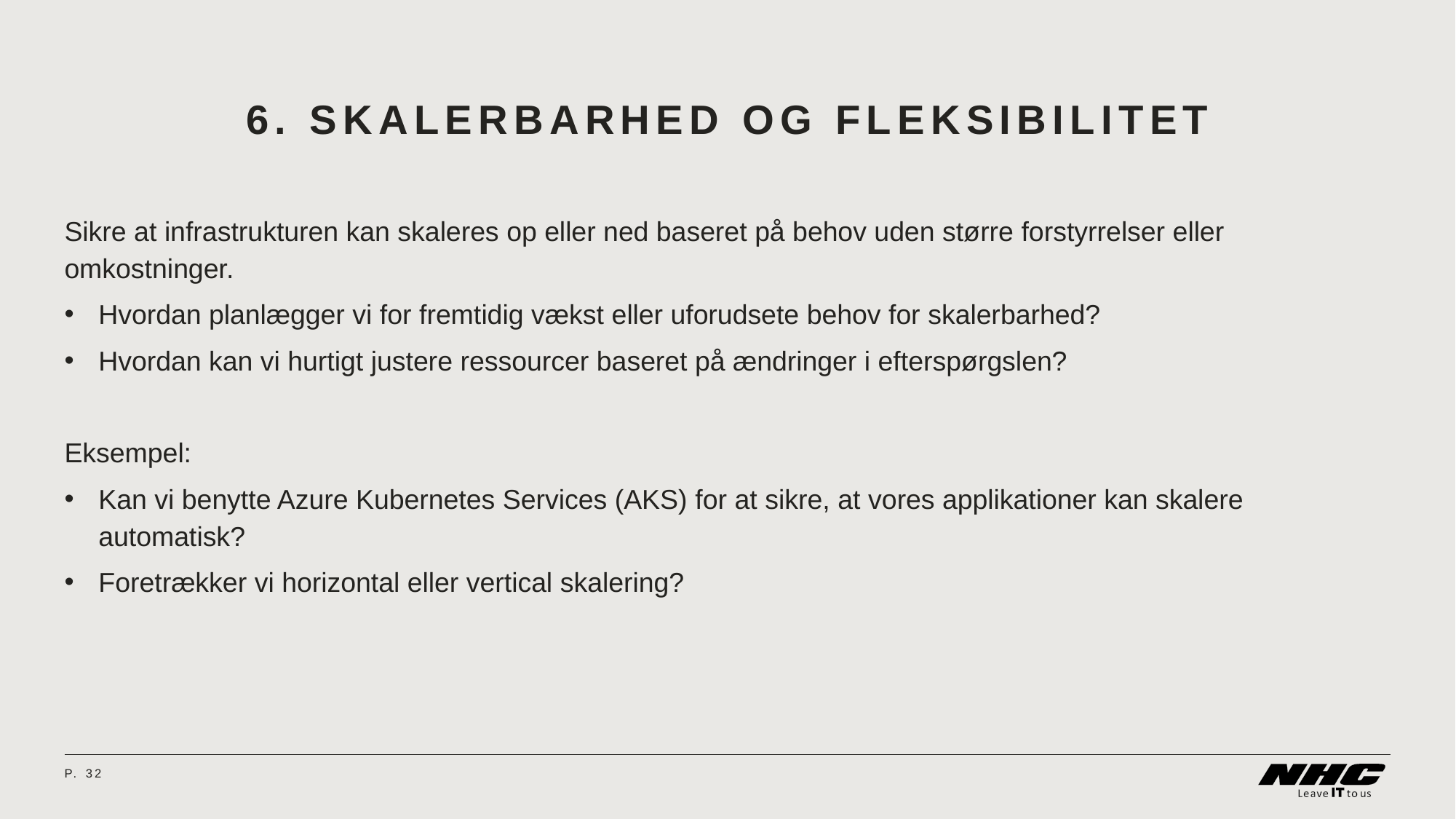

# 6. Skalerbarhed og fleksibilitet
Sikre at infrastrukturen kan skaleres op eller ned baseret på behov uden større forstyrrelser eller omkostninger.
Hvordan planlægger vi for fremtidig vækst eller uforudsete behov for skalerbarhed?
Hvordan kan vi hurtigt justere ressourcer baseret på ændringer i efterspørgslen?

Eksempel:
Kan vi benytte Azure Kubernetes Services (AKS) for at sikre, at vores applikationer kan skalere automatisk?
Foretrækker vi horizontal eller vertical skalering?
P.	32

08 April 2024